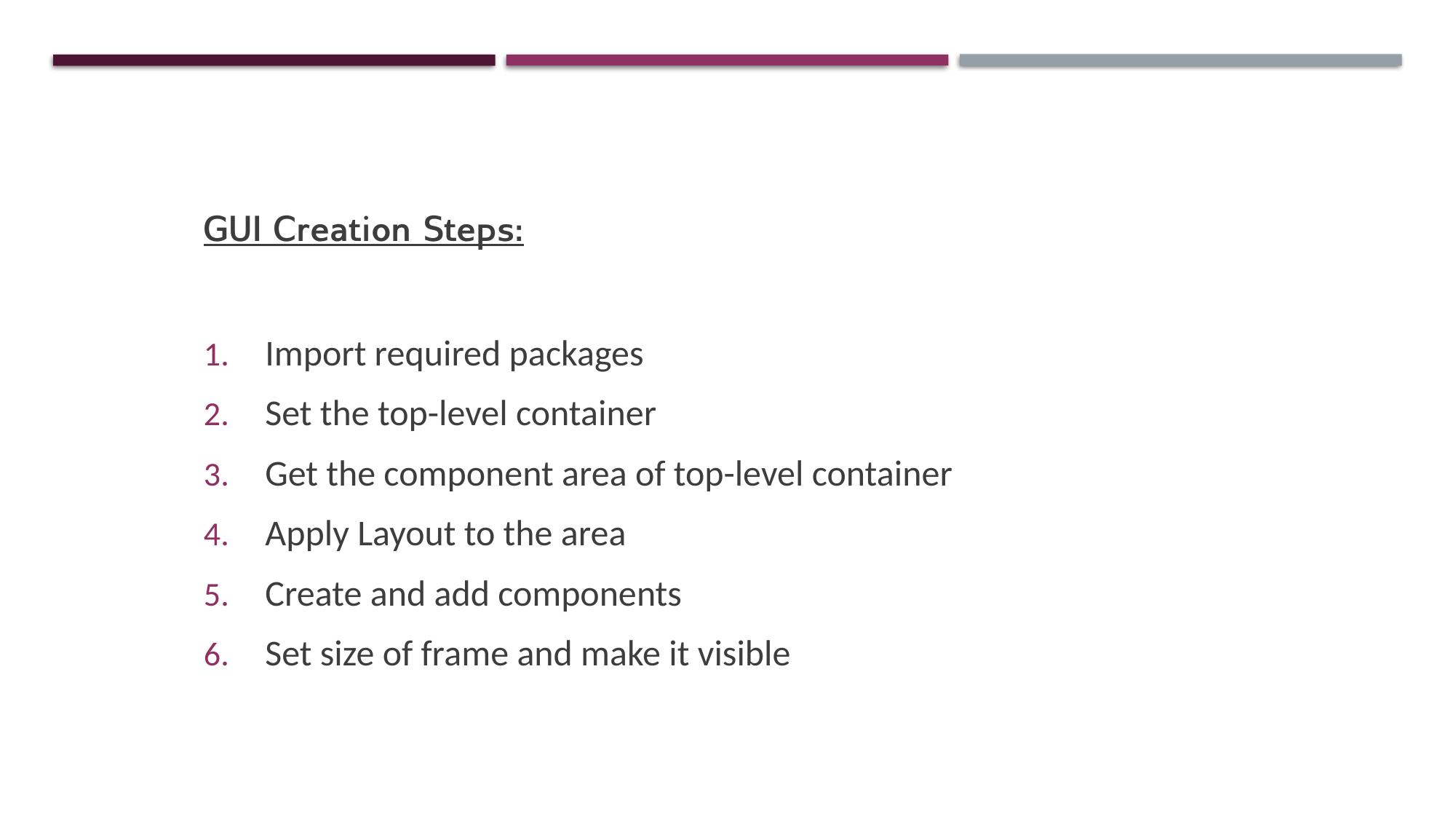

GUI Creation Steps:

Import required packages
Set the top-level container
Get the component area of top-level container
Apply Layout to the area
Create and add components
Set size of frame and make it visible